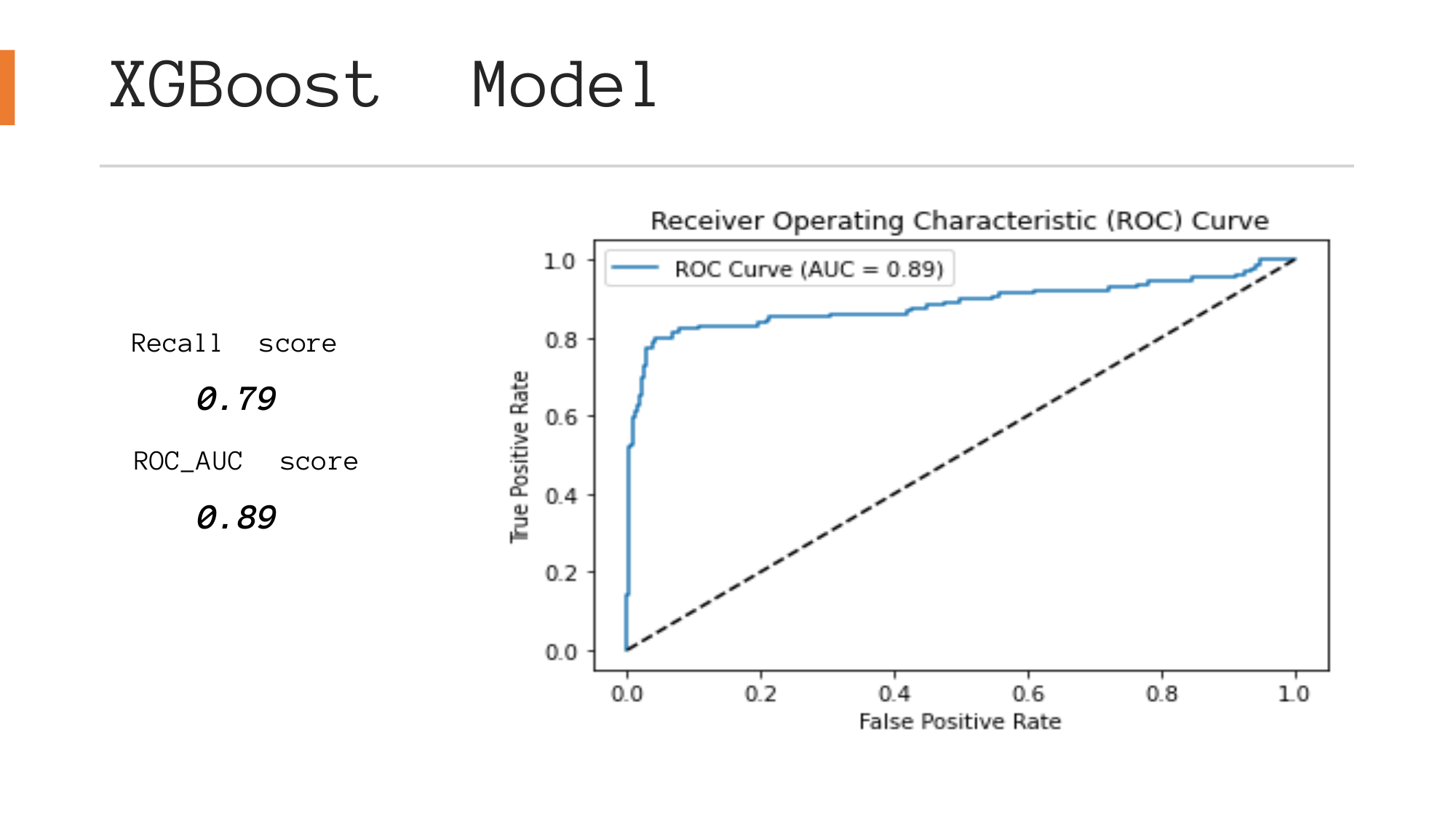

XGBoost
Model

Recall
score
0.79
ROC_AUC
score
0.89